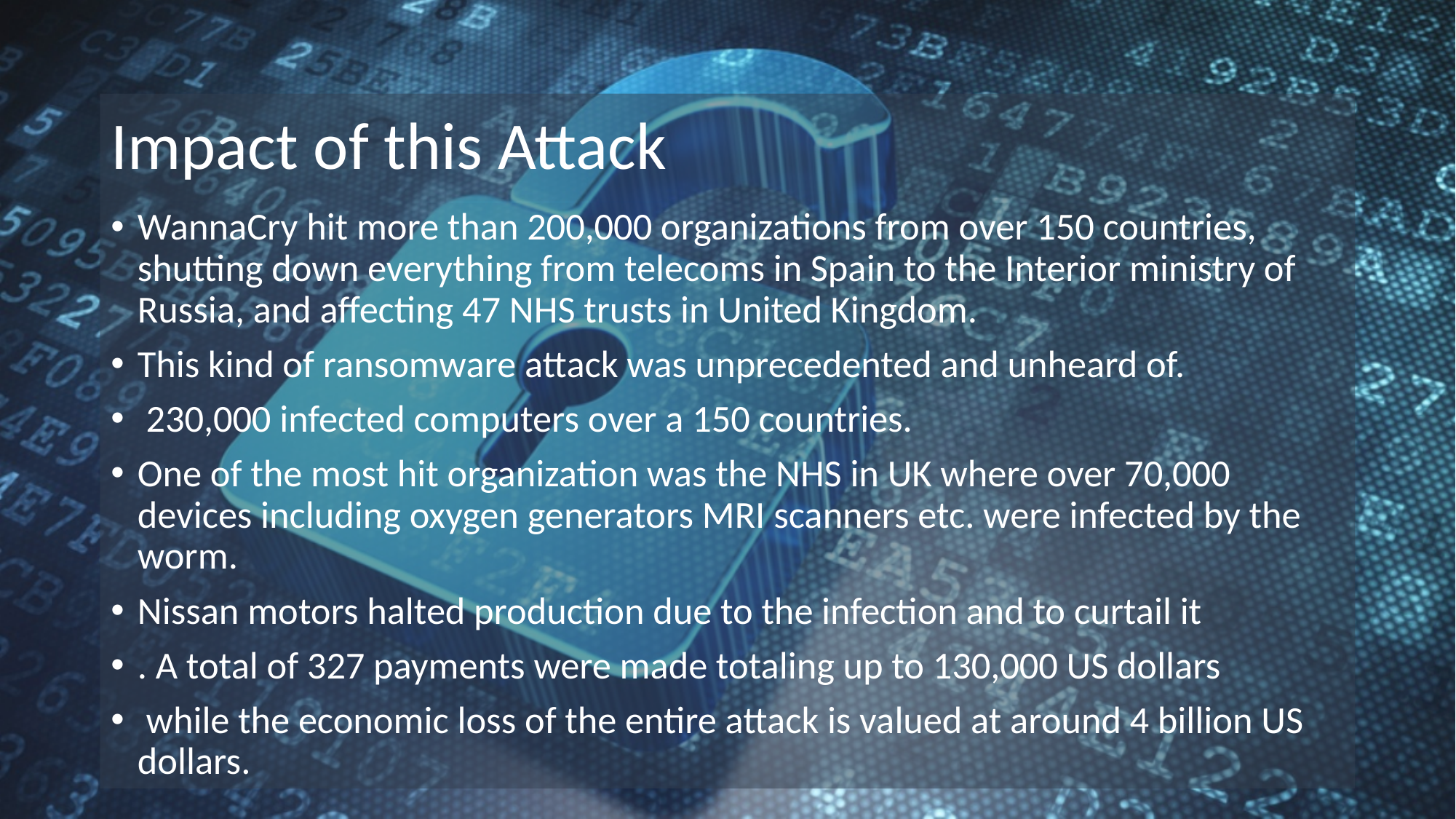

# Impact of this Attack
WannaCry hit more than 200,000 organizations from over 150 countries, shutting down everything from telecoms in Spain to the Interior ministry of Russia, and affecting 47 NHS trusts in United Kingdom.
This kind of ransomware attack was unprecedented and unheard of.
 230,000 infected computers over a 150 countries.
One of the most hit organization was the NHS in UK where over 70,000 devices including oxygen generators MRI scanners etc. were infected by the worm.
Nissan motors halted production due to the infection and to curtail it
. A total of 327 payments were made totaling up to 130,000 US dollars
 while the economic loss of the entire attack is valued at around 4 billion US dollars.